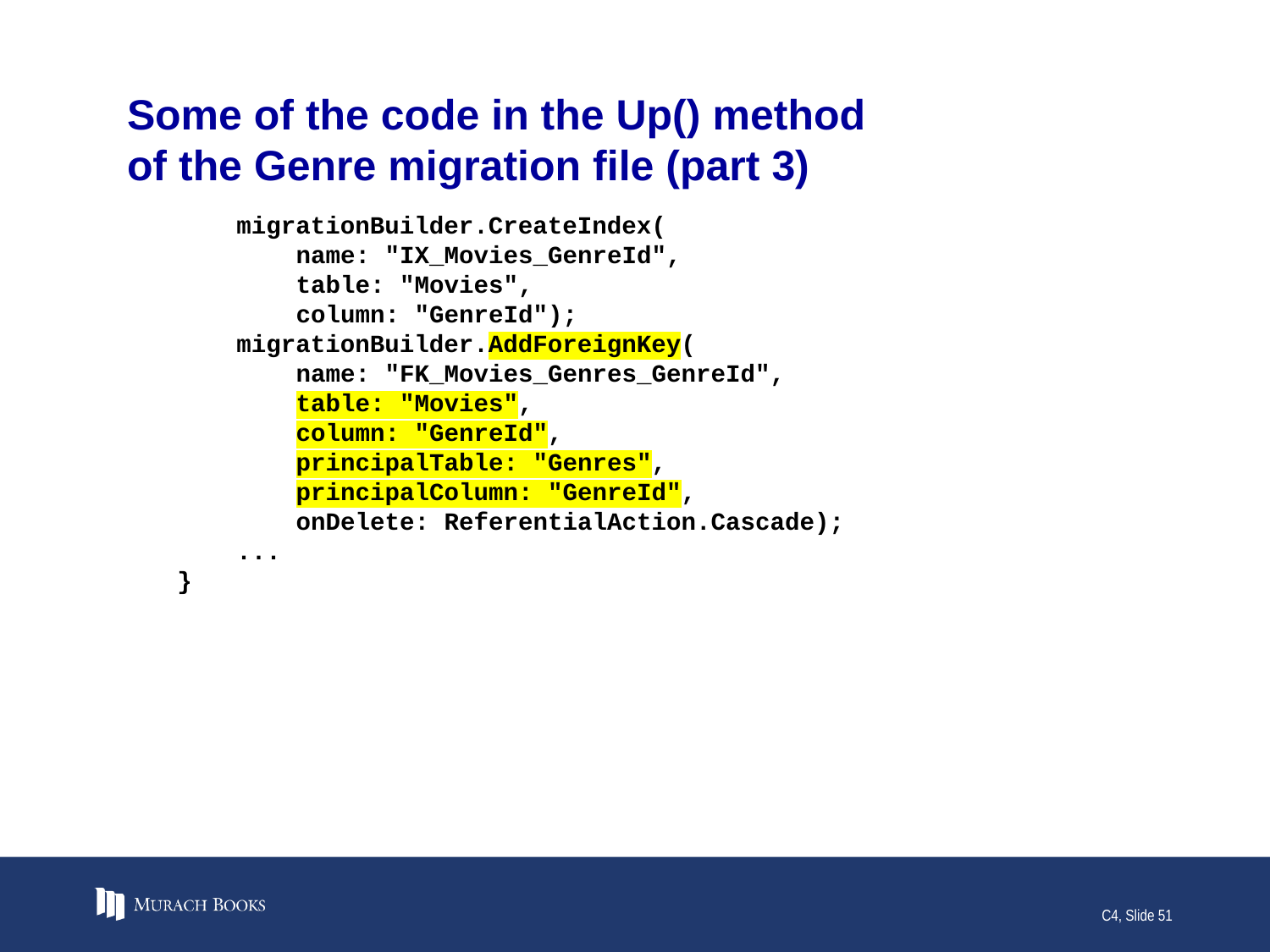

# Some of the code in the Up() method of the Genre migration file (part 3)
    migrationBuilder.CreateIndex(
        name: "IX_Movies_GenreId",
        table: "Movies",
        column: "GenreId");
    migrationBuilder.AddForeignKey(
        name: "FK_Movies_Genres_GenreId",
        table: "Movies",
        column: "GenreId",
        principalTable: "Genres",
        principalColumn: "GenreId",
        onDelete: ReferentialAction.Cascade);
    ...
}

C4, Slide 51